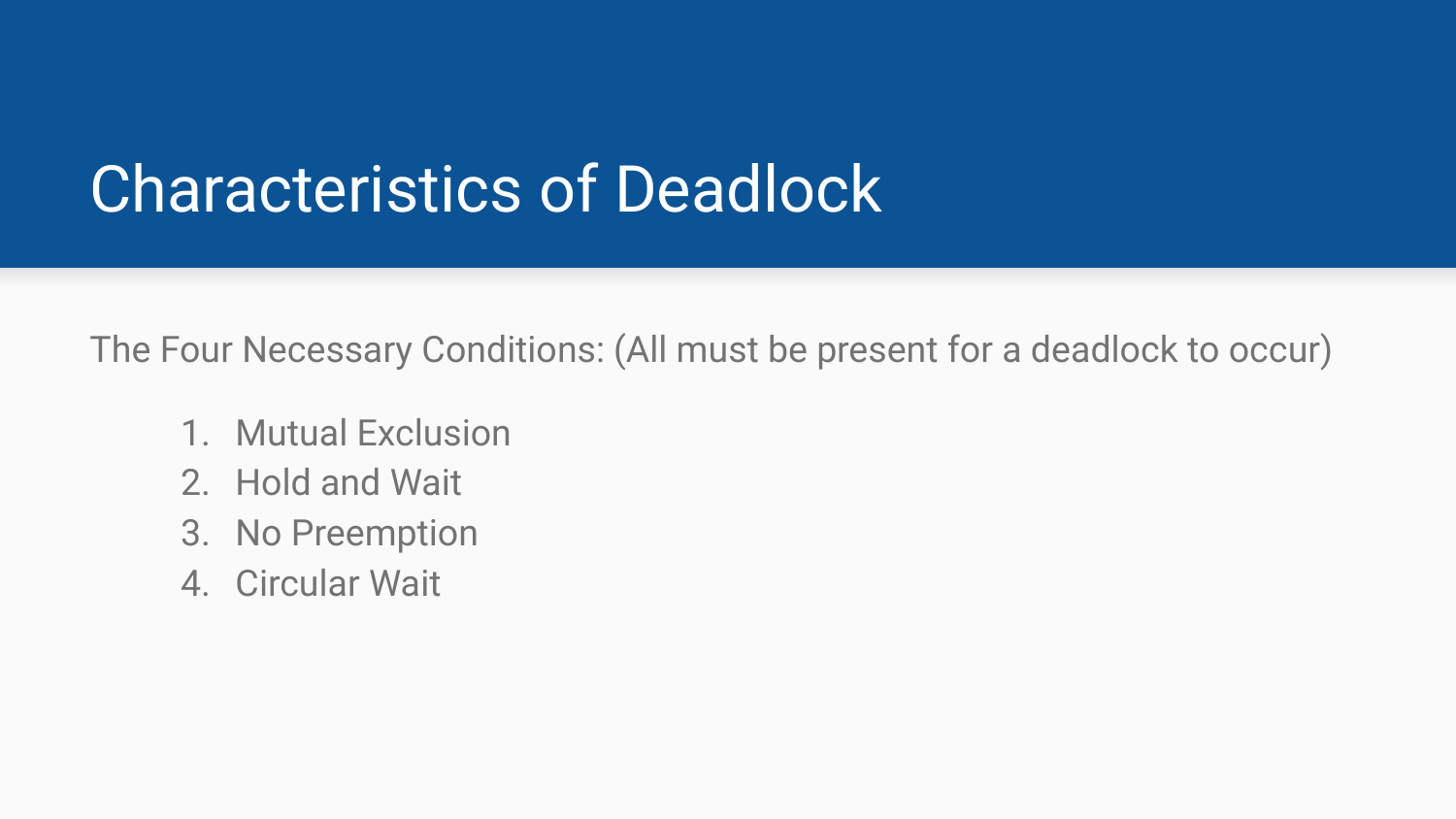

# Characteristics of Deadlock
The Four Necessary Conditions: (All must be present for a deadlock to occur)
Mutual Exclusion
Hold and Wait
No Preemption
Circular Wait